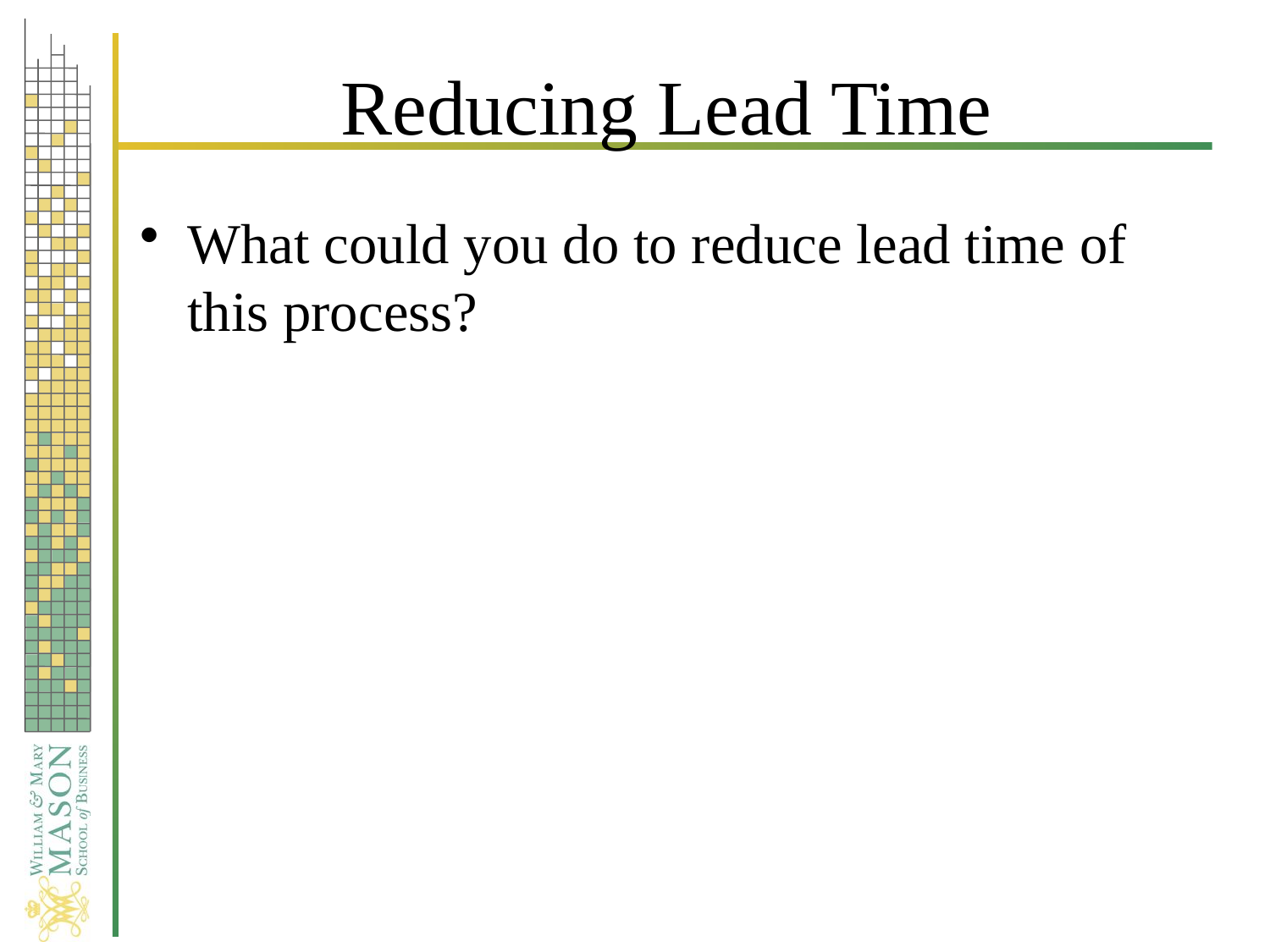

# Reducing Lead Time
What could you do to reduce lead time of this process?